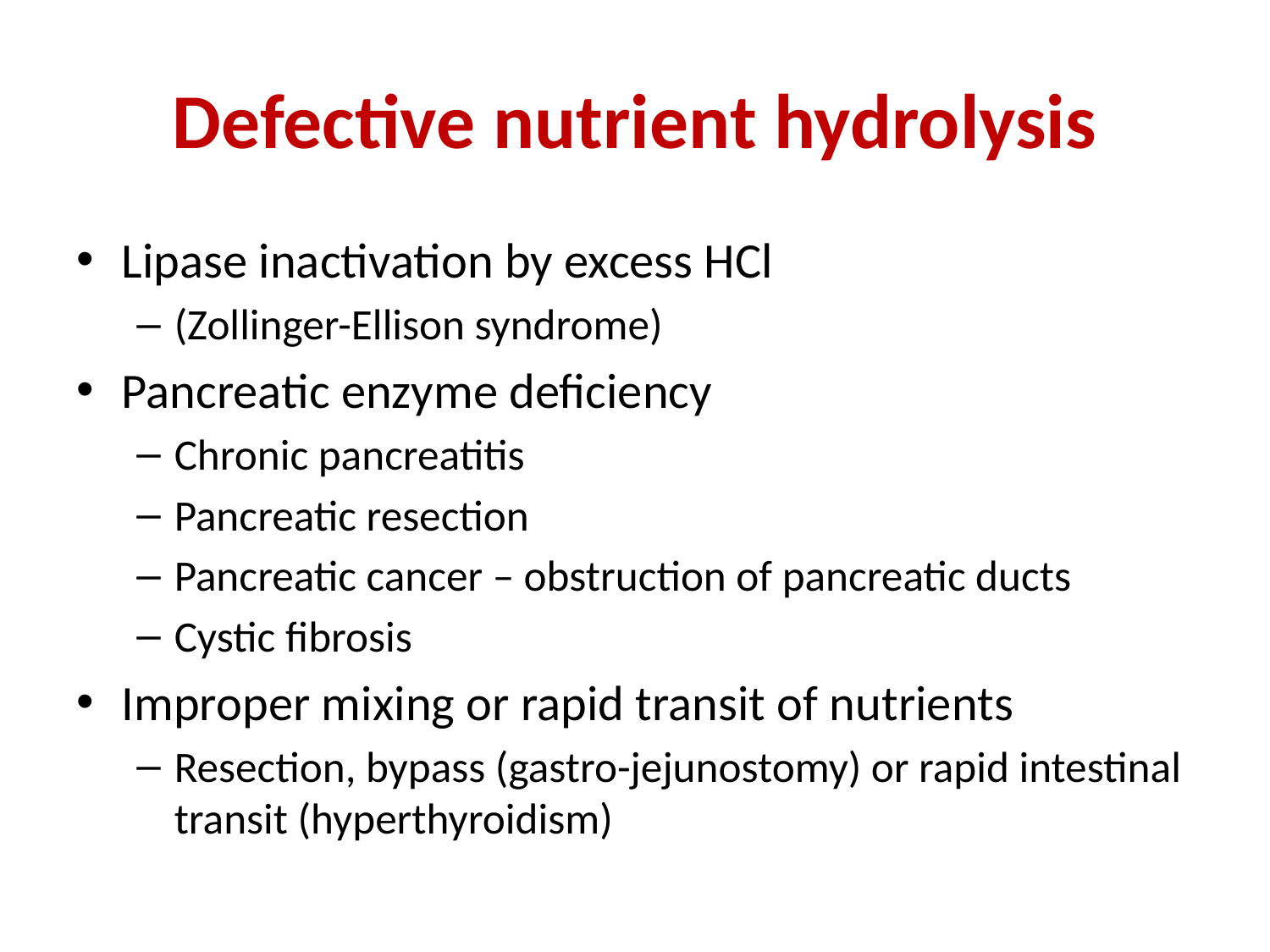

# Defective nutrient hydrolysis
Lipase inactivation by excess HCl
(Zollinger-Ellison syndrome)
Pancreatic enzyme deficiency
Chronic pancreatitis
Pancreatic resection
Pancreatic cancer – obstruction of pancreatic ducts
Cystic fibrosis
Improper mixing or rapid transit of nutrients
Resection, bypass (gastro-jejunostomy) or rapid intestinal transit (hyperthyroidism)